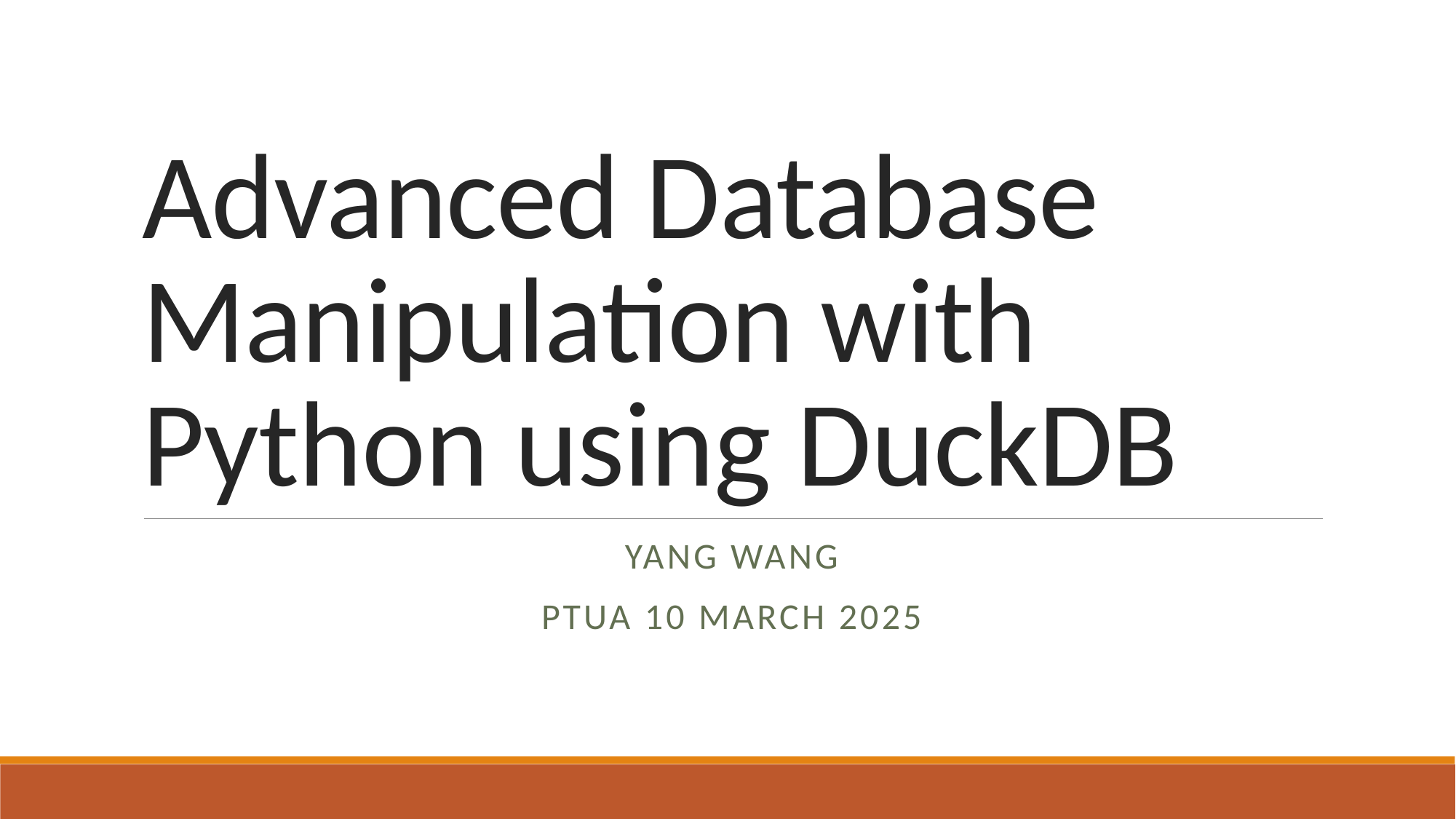

# Advanced Database Manipulation with Python using DuckDB
Yang Wang
PTUA 10 March 2025